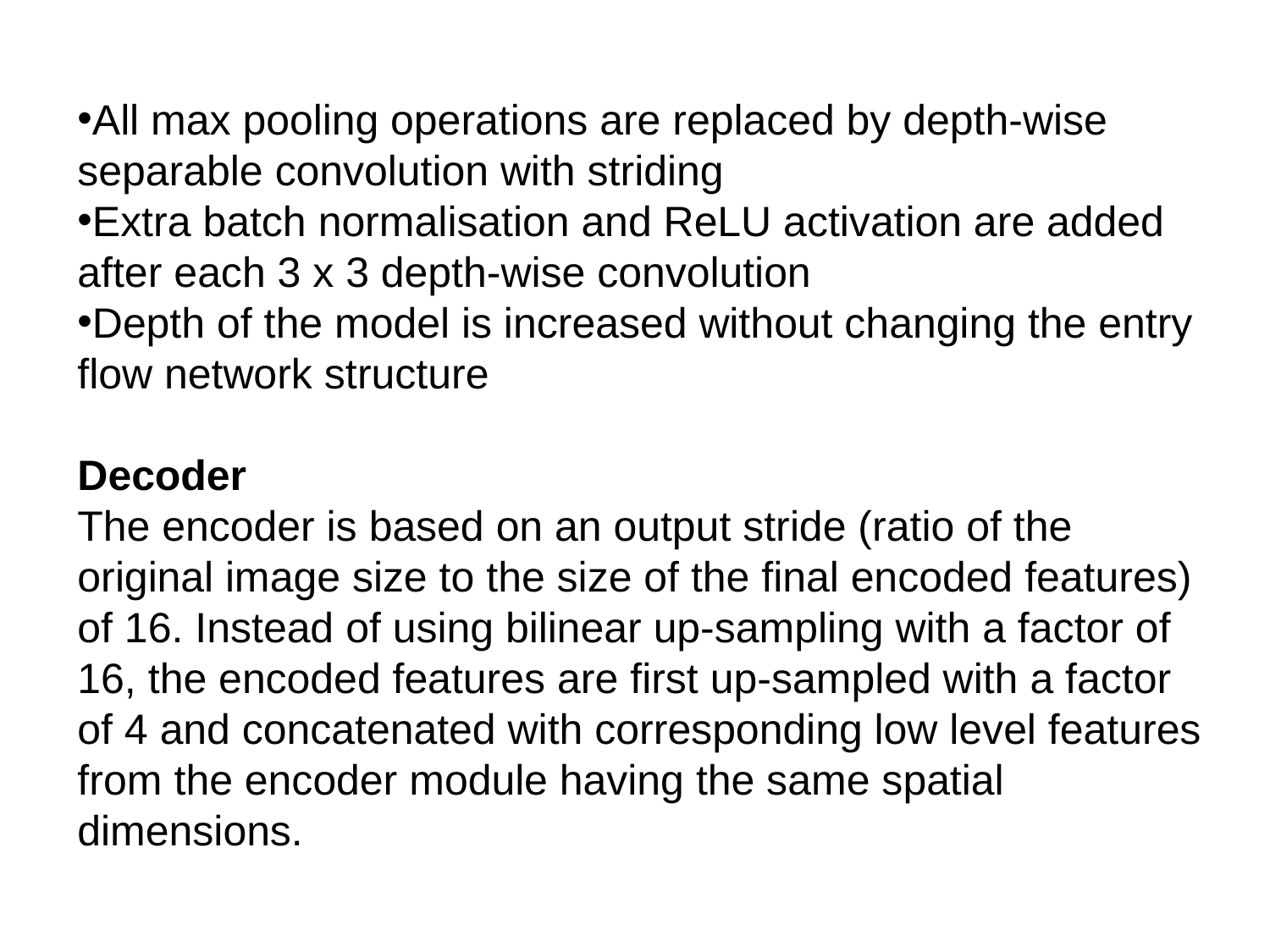

All max pooling operations are replaced by depth-wise separable convolution with striding
Extra batch normalisation and ReLU activation are added after each 3 x 3 depth-wise convolution
Depth of the model is increased without changing the entry flow network structure

Decoder
The encoder is based on an output stride (ratio of the original image size to the size of the final encoded features) of 16. Instead of using bilinear up-sampling with a factor of 16, the encoded features are first up-sampled with a factor of 4 and concatenated with corresponding low level features from the encoder module having the same spatial dimensions.